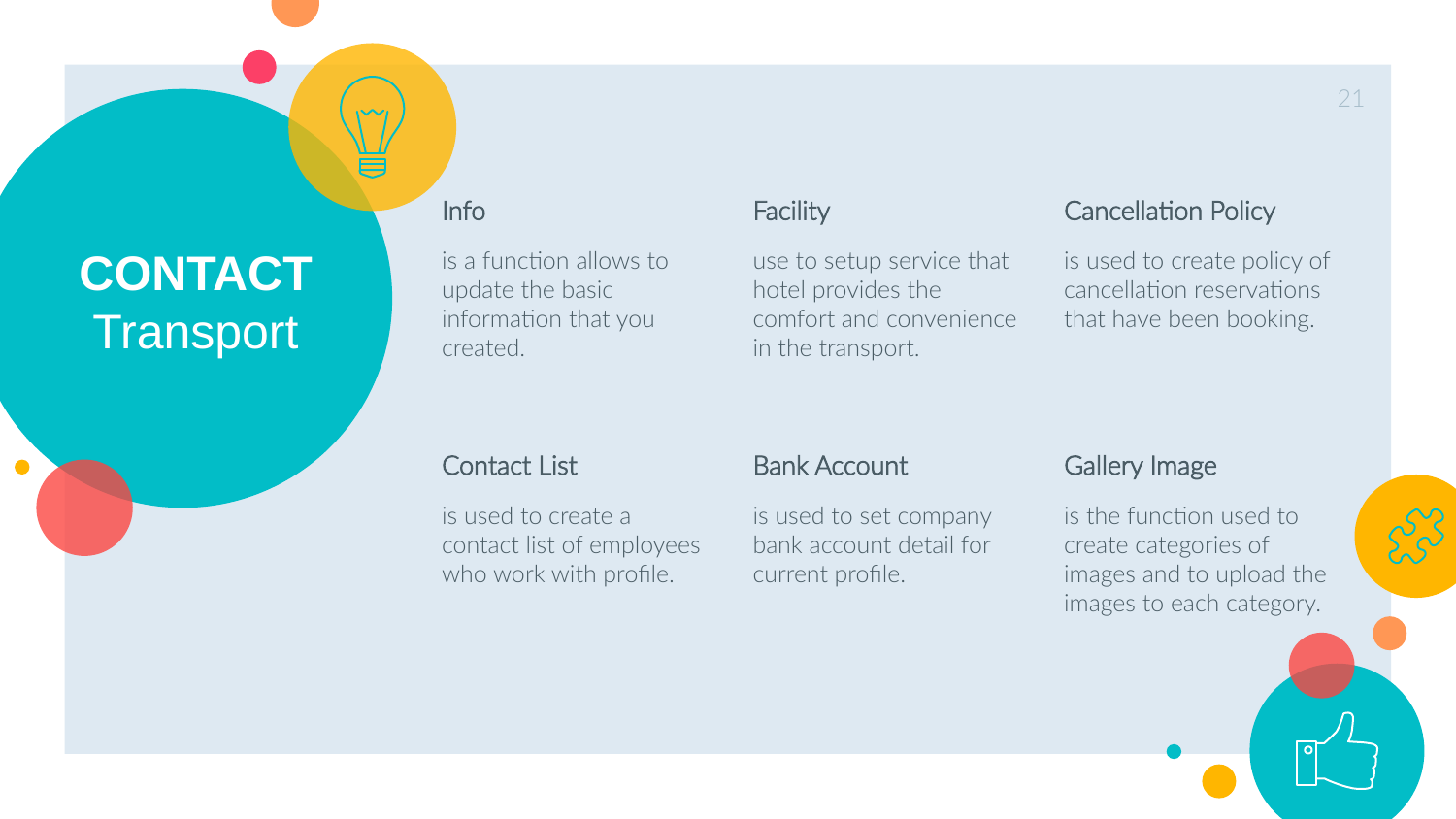

21
# CONTACT Transport
Info
is a function allows to update the basic information that you created.
Facility
use to setup service that hotel provides the comfort and convenience in the transport.
Cancellation Policy
is used to create policy of cancellation reservations that have been booking.
Contact List
is used to create a contact list of employees who work with profile.
Bank Account
is used to set company bank account detail for current profile.

Gallery Image
is the function used to create categories of images and to upload the images to each category.